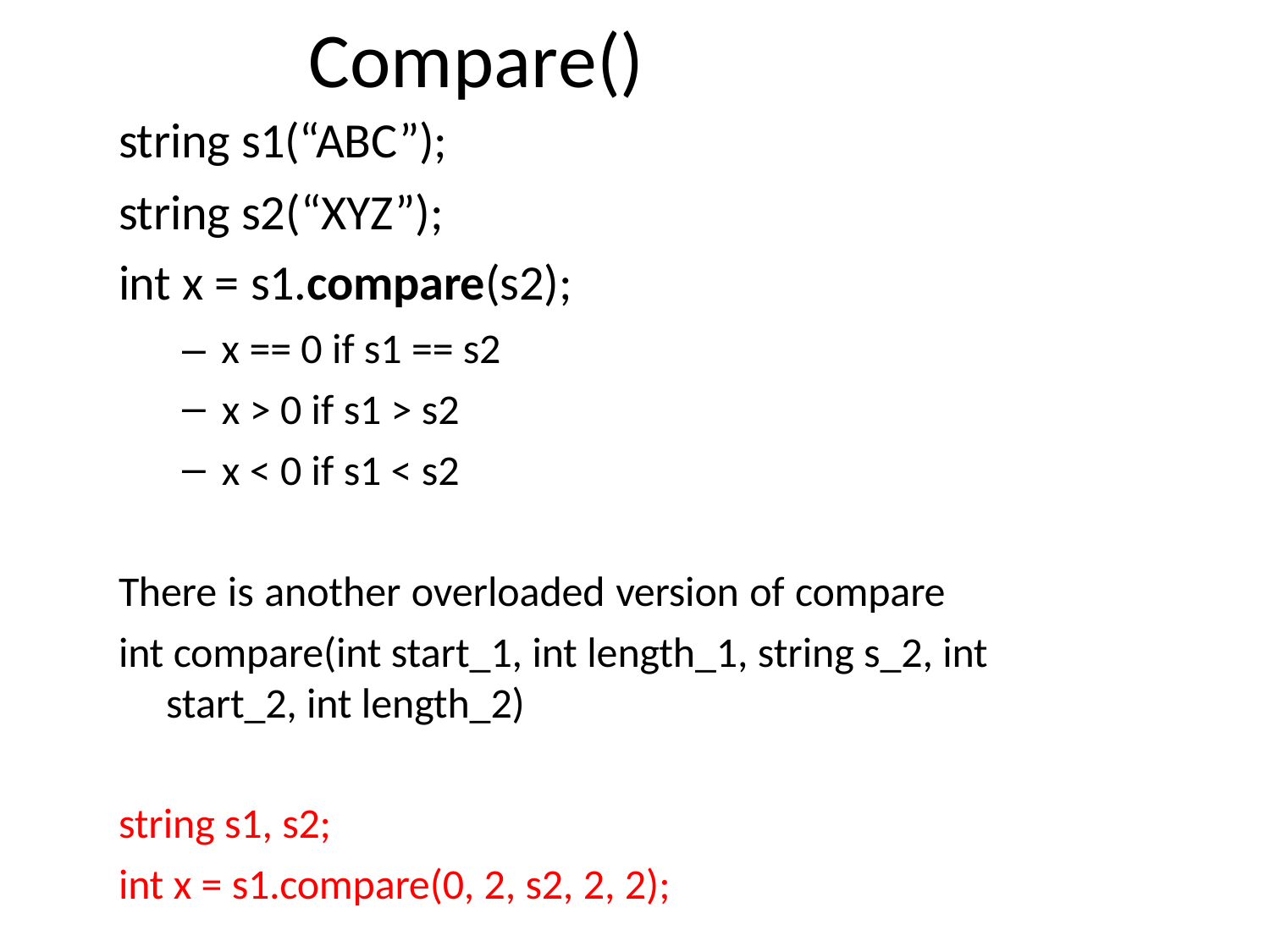

# Compare()
string s1(“ABC”);
string s2(“XYZ”);
int x = s1.compare(s2);
– x == 0 if s1 == s2
x > 0 if s1 > s2
x < 0 if s1 < s2

There is another overloaded version of compare  int compare(int start_1, int length_1, string s_2, int
start_2, int length_2)

string s1, s2;
int x = s1.compare(0, 2, s2, 2, 2);